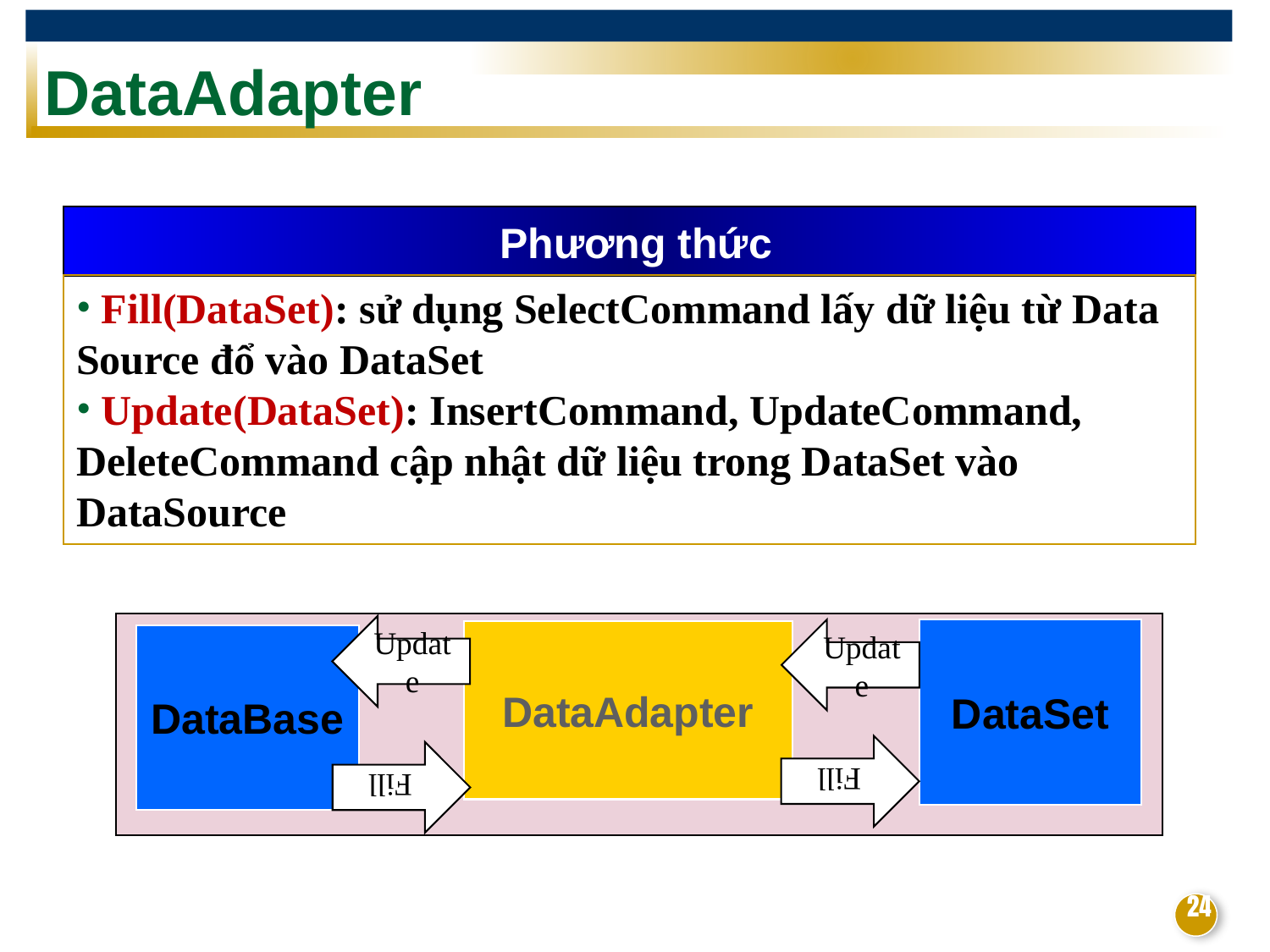

# DataAdapter

Phương thức
 Fill(DataSet): sử dụng SelectCommand lấy dữ liệu từ Data Source đổ vào DataSet
 Update(DataSet): InsertCommand, UpdateCommand, DeleteCommand cập nhật dữ liệu trong DataSet vào DataSource

Update
Update
DataSet
DataAdapter
DataBase
Fill
Fill
24